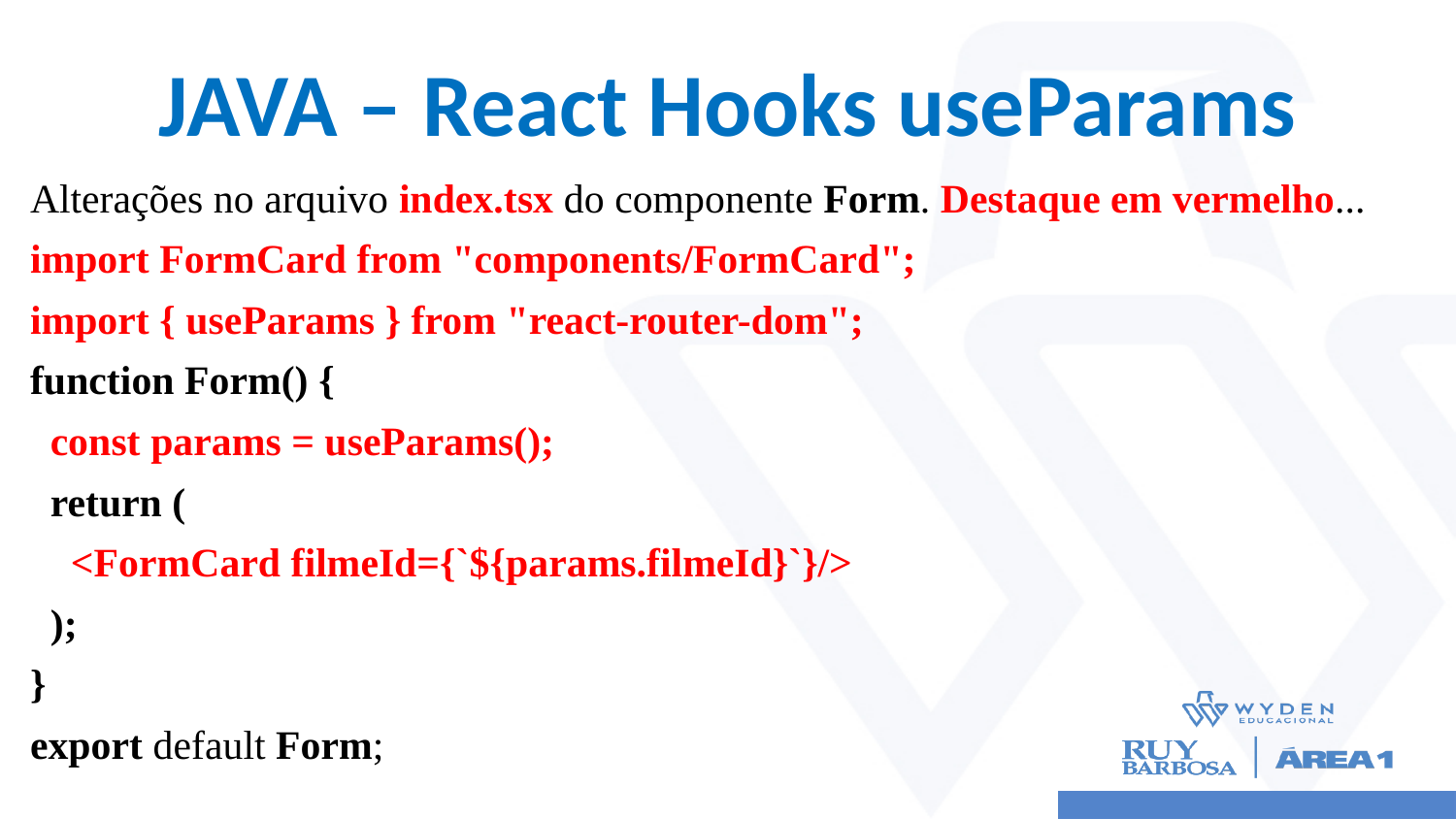

# JAVA – React Hooks useParams
Alterações no arquivo index.tsx do componente Form. Destaque em vermelho...
import FormCard from "components/FormCard";
import { useParams } from "react-router-dom";
function Form() {
  const params = useParams();
  return (
    <FormCard filmeId={`${params.filmeId}`}/>
  );
}
export default Form;